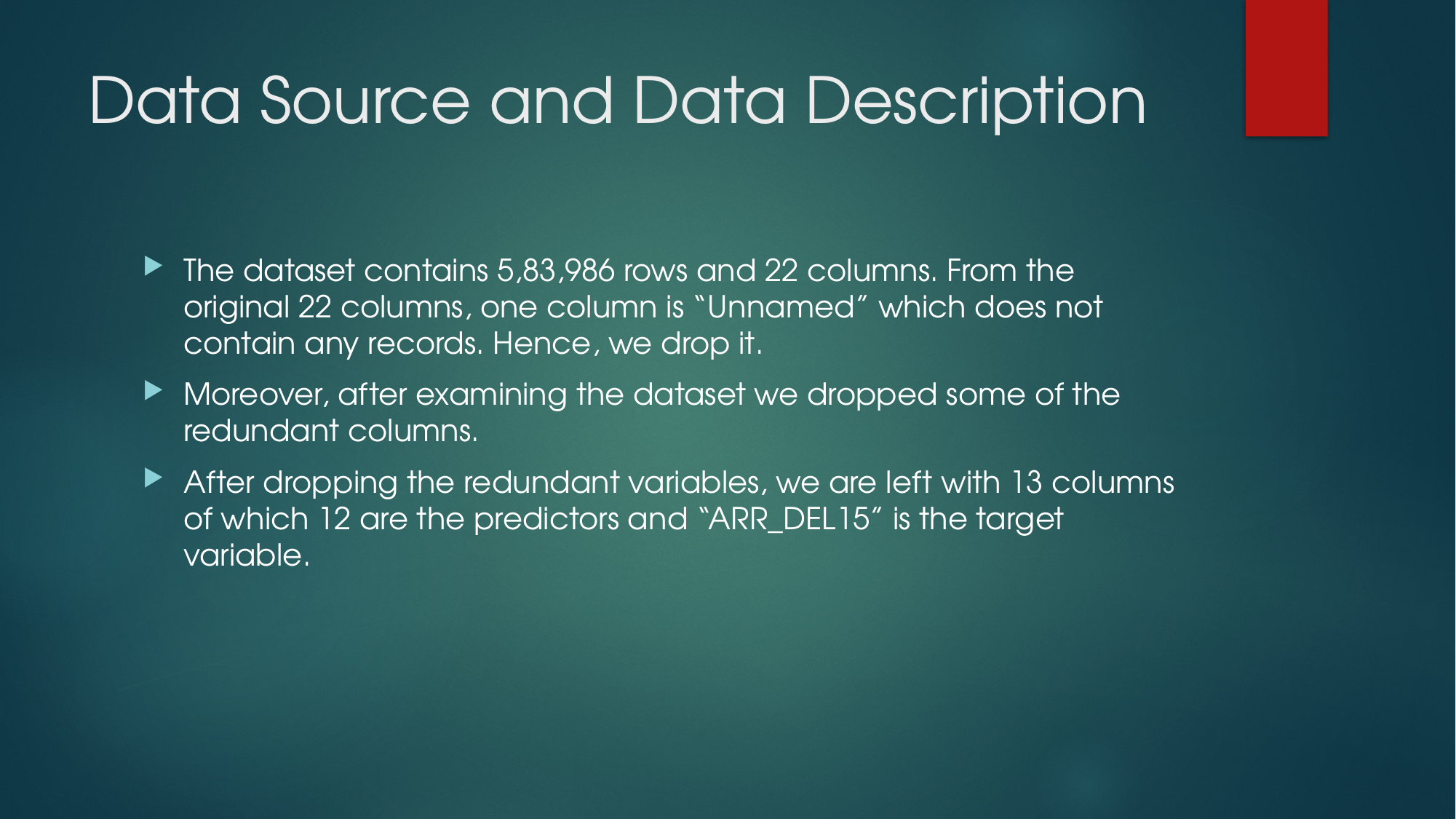

# Data Source and Data Description
The dataset contains 5,83,986 rows and 22 columns. From the original 22 columns, one column is “Unnamed” which does not contain any records. Hence, we drop it.
Moreover, after examining the dataset we dropped some of the redundant columns.
After dropping the redundant variables, we are left with 13 columns of which 12 are the predictors and “ARR_DEL15” is the target variable.